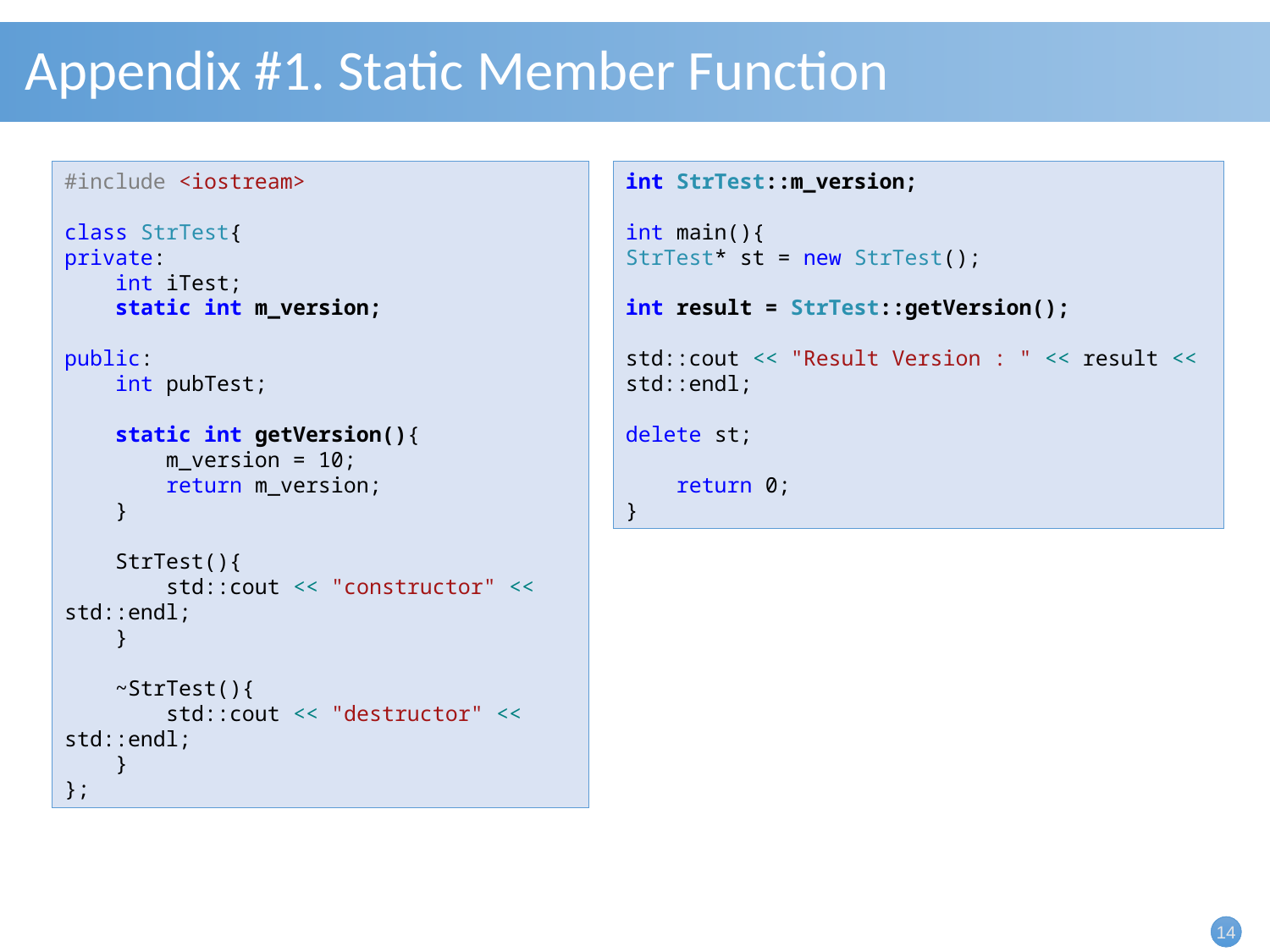

# Appendix #1. Static Member Function
#include <iostream>

class StrTest{
private:
    int iTest;
    static int m_version;

public:
    int pubTest;

    static int getVersion(){
        m_version = 10;
        return m_version;
    }

    StrTest(){
        std::cout << "constructor" << std::endl;
    }

    ~StrTest(){
        std::cout << "destructor" << std::endl;
    }
};
int StrTest::m_version;

int main(){
StrTest* st = new StrTest();

int result = StrTest::getVersion();

std::cout << "Result Version : " << result << std::endl;

delete st;

    return 0;
}